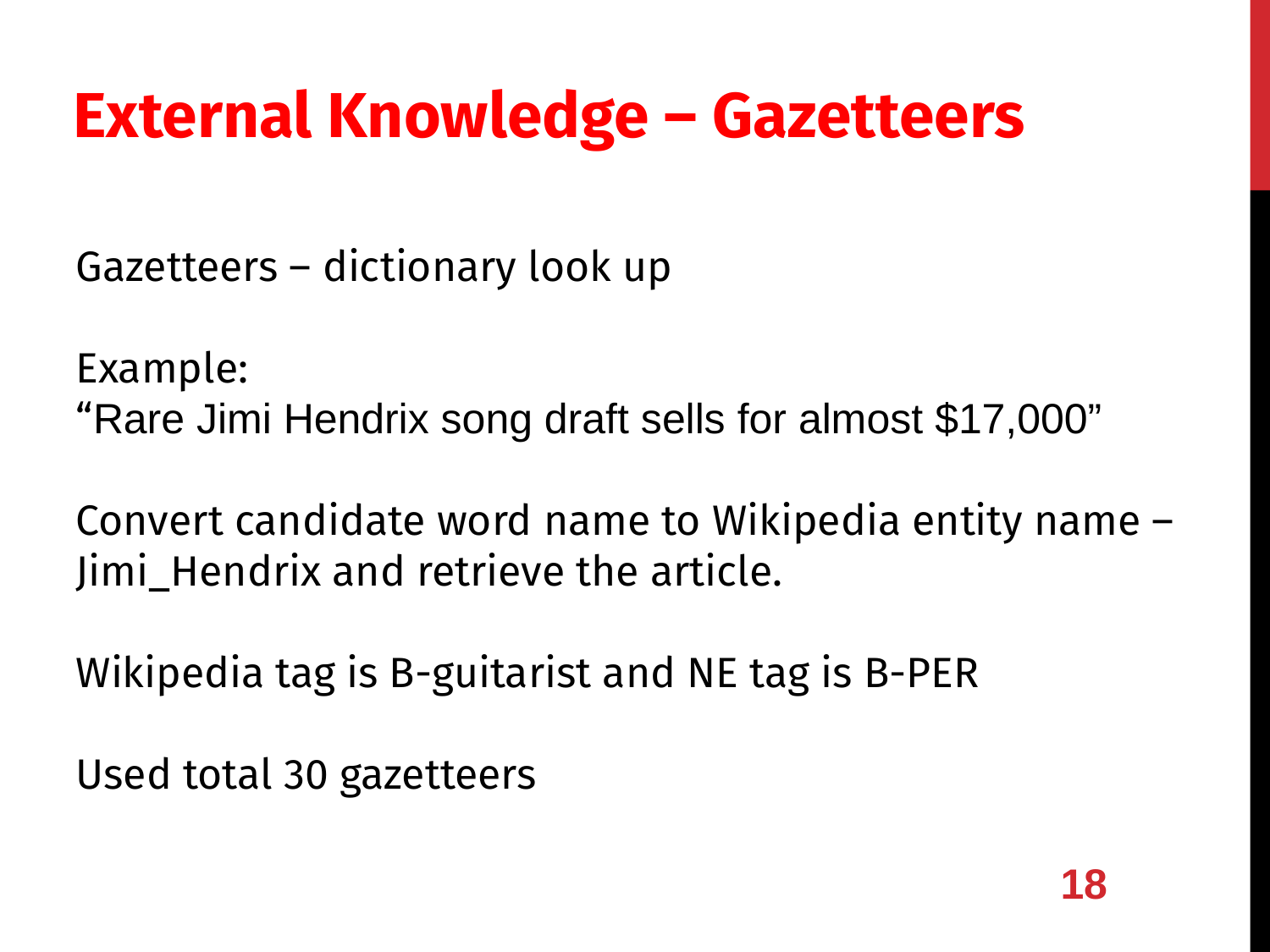

External Knowledge – Gazetteers
Gazetteers – dictionary look up

Example:
“Rare Jimi Hendrix song draft sells for almost $17,000”

Convert candidate word name to Wikipedia entity name – Jimi_Hendrix and retrieve the article.

Wikipedia tag is B-guitarist and NE tag is B-PER

Used total 30 gazetteers
18